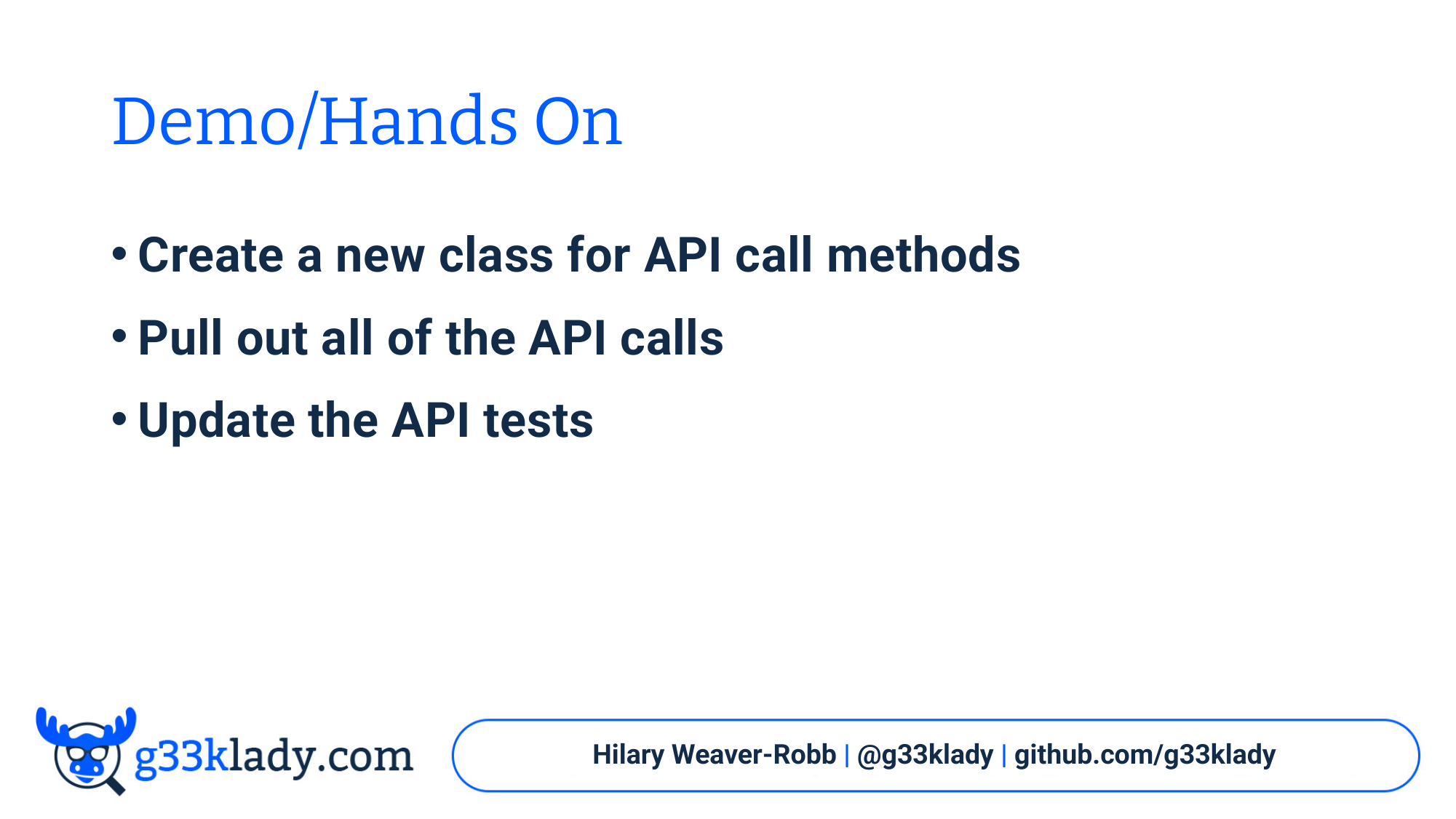

# Demo/Hands On
Create a new class for API call methods
Pull out all of the API calls
Update the API tests